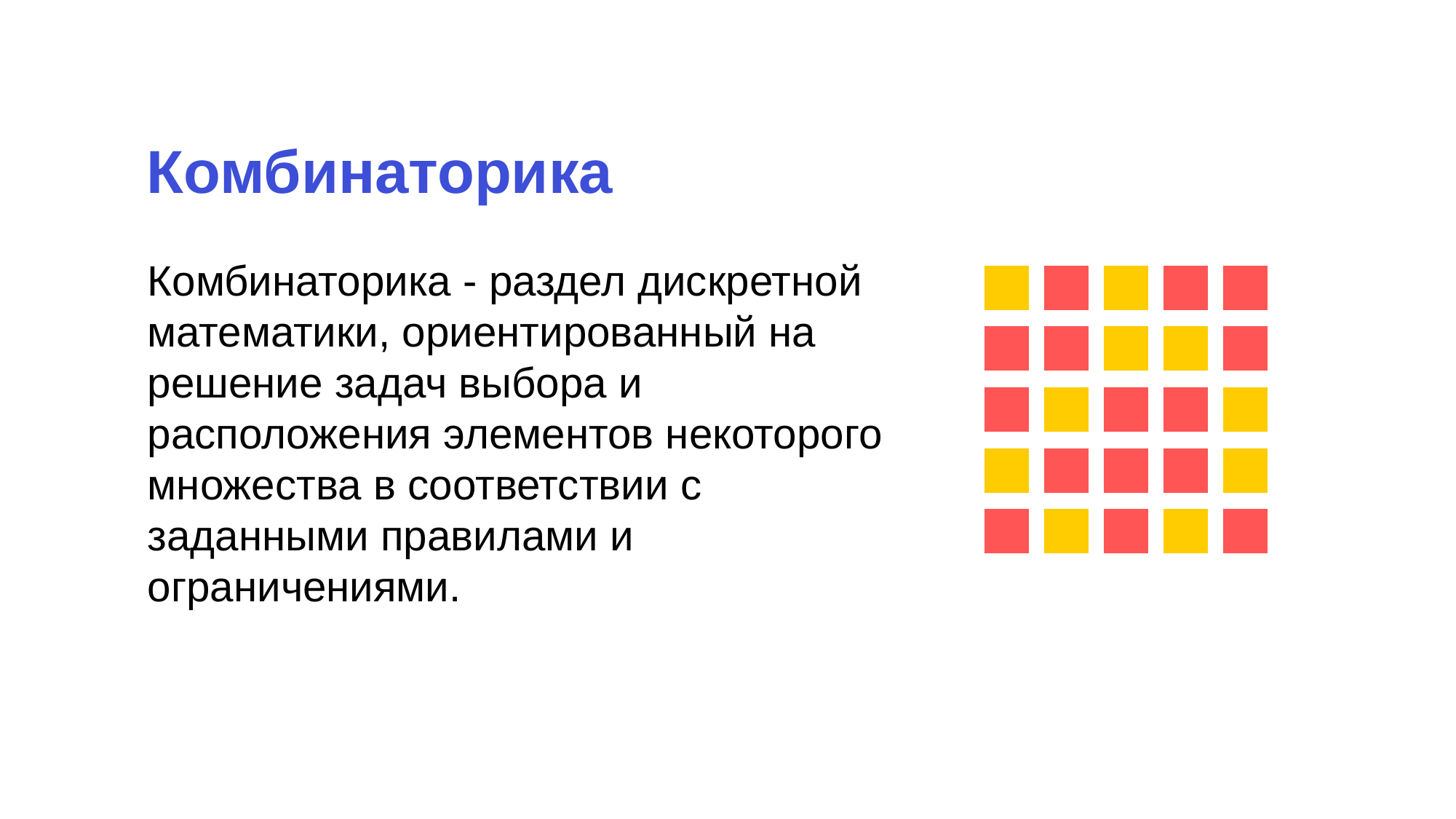

Комбинаторика
Комбинаторика - раздел дискретной математики, ориентированный на решение задач выбора и расположения элементов некоторого множества в соответствии с заданными правилами и ограничениями.